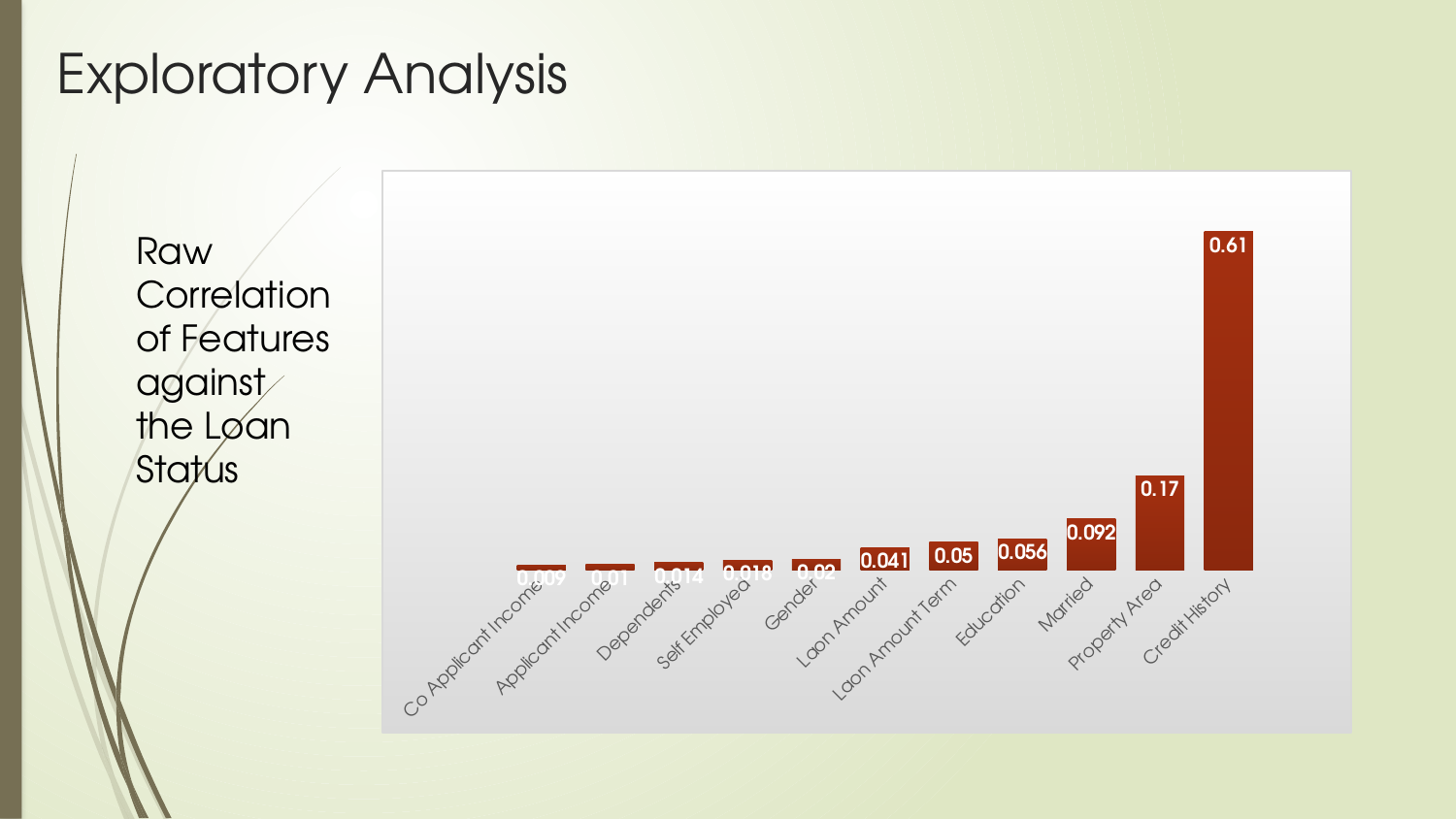

# Exploratory Analysis

### Chart

| Category |  |
|---|---|
| Co Applicant Income | 0.009 |
| Applicant Income | 0.01 |
| Dependents | 0.014 |
| Self Employed | 0.018 |
| Gender | 0.02 |
| Laon Amount | 0.041 |
| Laon Amount Term | 0.05 |
| Education | 0.056 |
| Married | 0.092 |
| Property Area | 0.17 |
| Credit History | 0.61 |
Raw Correlation of Features against the Loan Status